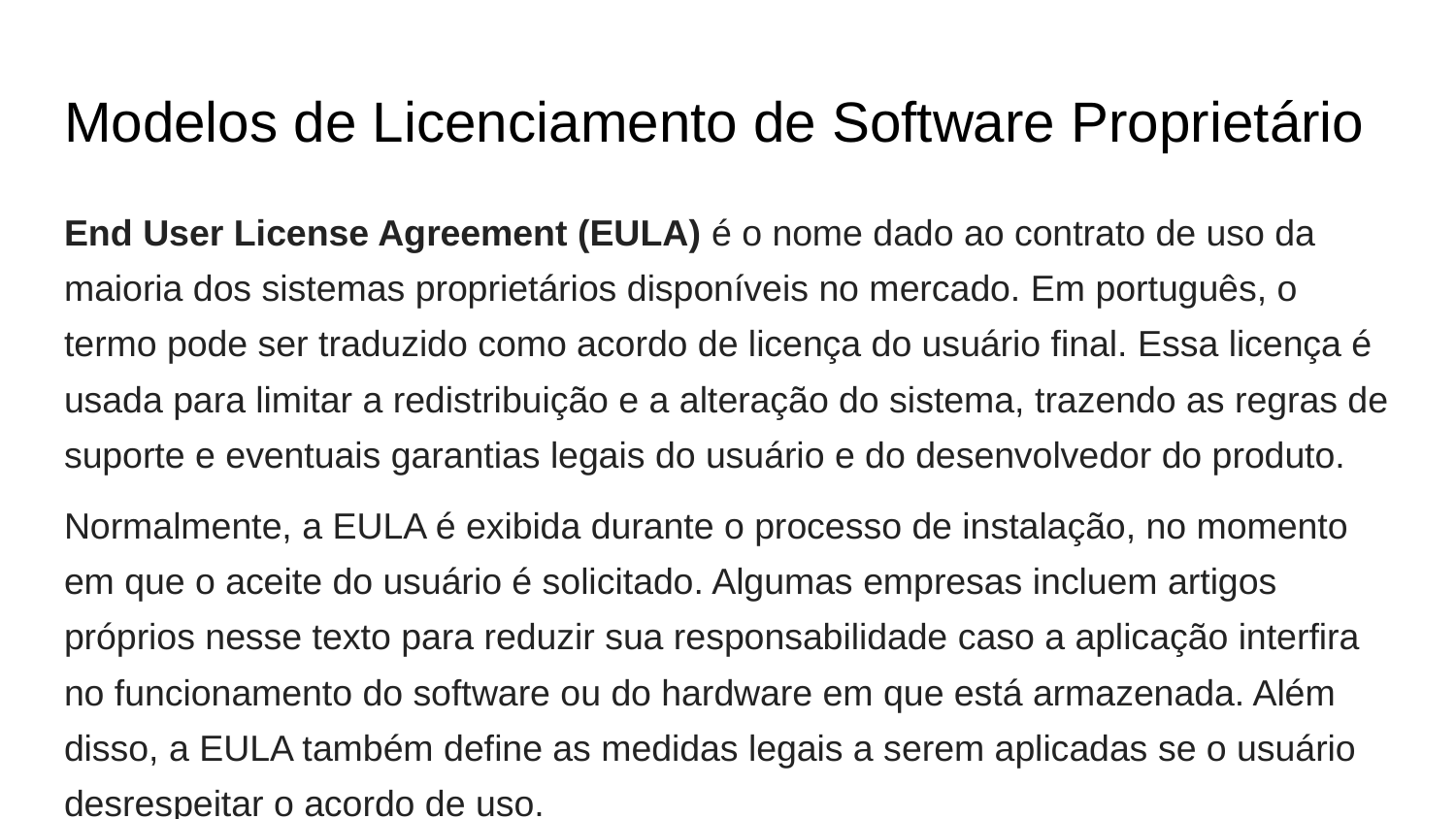

# Modelos de Licenciamento de Software Proprietário
End User License Agreement (EULA) é o nome dado ao contrato de uso da maioria dos sistemas proprietários disponíveis no mercado. Em português, o termo pode ser traduzido como acordo de licença do usuário final. Essa licença é usada para limitar a redistribuição e a alteração do sistema, trazendo as regras de suporte e eventuais garantias legais do usuário e do desenvolvedor do produto.
Normalmente, a EULA é exibida durante o processo de instalação, no momento em que o aceite do usuário é solicitado. Algumas empresas incluem artigos próprios nesse texto para reduzir sua responsabilidade caso a aplicação interfira no funcionamento do software ou do hardware em que está armazenada. Além disso, a EULA também define as medidas legais a serem aplicadas se o usuário desrespeitar o acordo de uso.